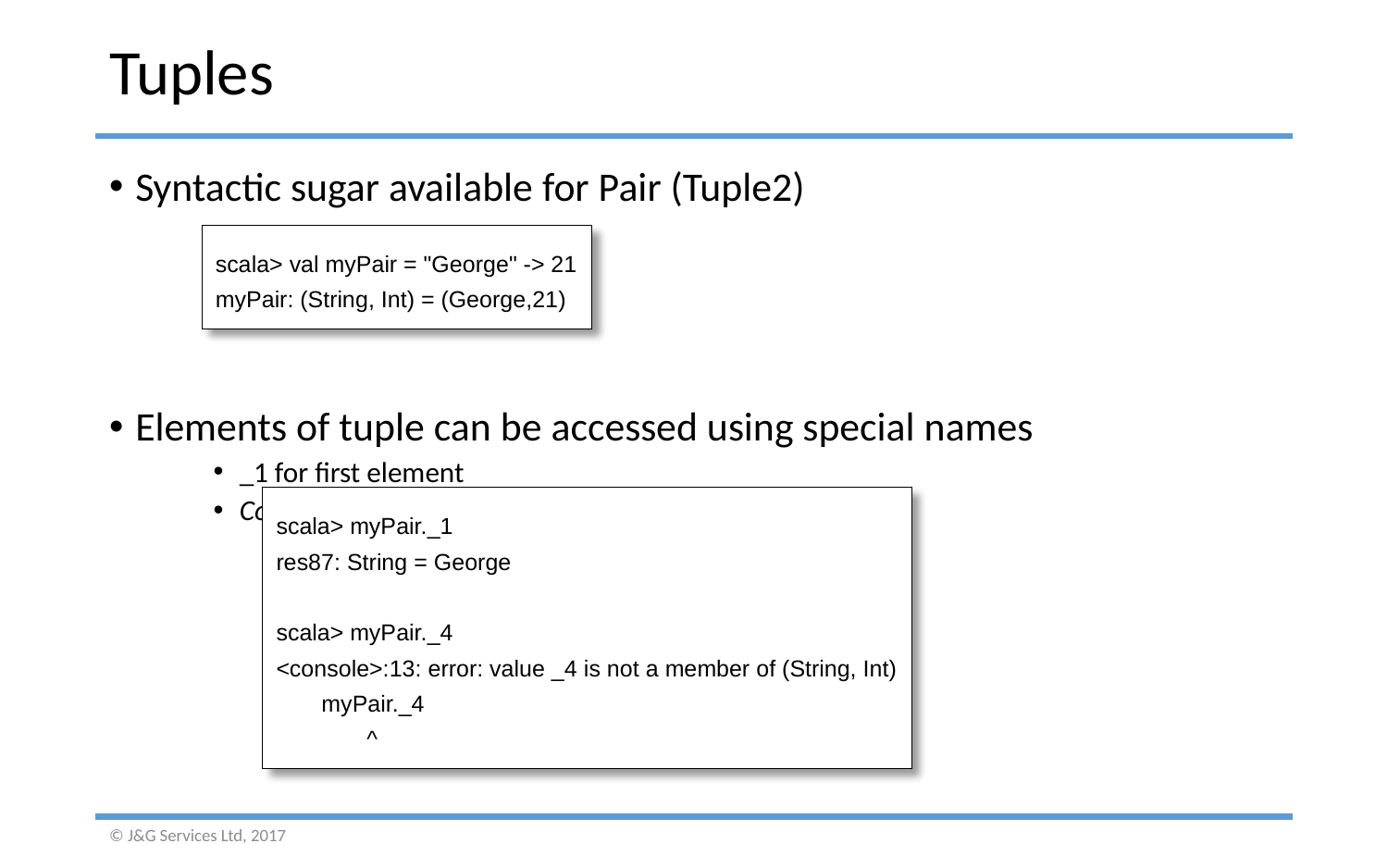

# Tuples
Syntactic sugar available for Pair (Tuple2)

Elements of tuple can be accessed using special names
_1 for first element
Compiler checks for "range"

scala> val myPair = "George" -> 21
myPair: (String, Int) = (George,21)
scala> myPair._1
res87: String = George

scala> myPair._4
<console>:13: error: value _4 is not a member of (String, Int)
       myPair._4
              ^